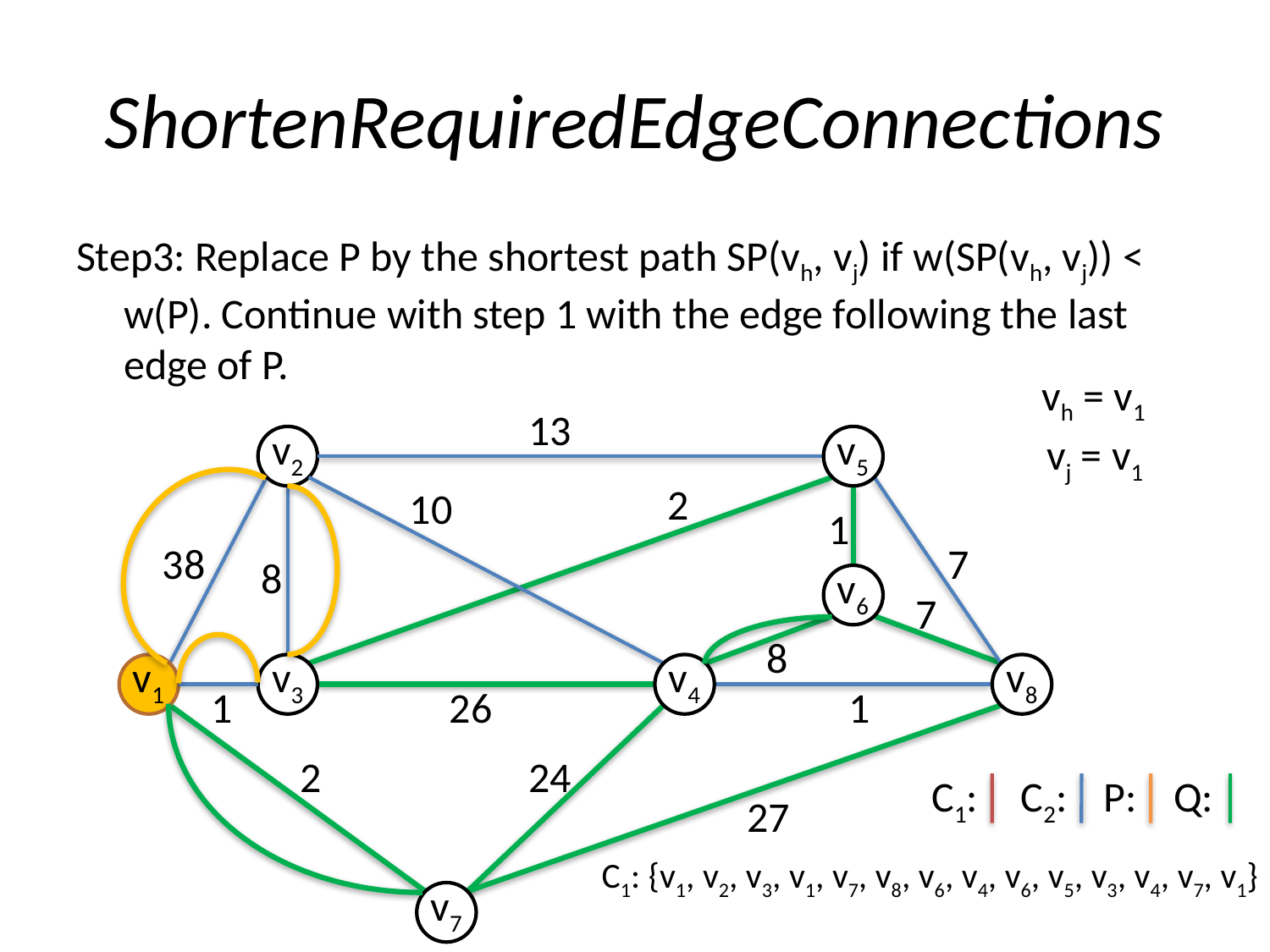

# ShortenRequiredEdgeConnections
Step3: Replace P by the shortest path SP(vh, vj) if w(SP(vh, vj)) < w(P). Continue with step 1 with the edge following the last edge of P.
vh = v1
13
v2
v5
vj = v1

2
10

1

38
7
8
v6

7

8

v1
v3
v4
v8

1
26
1
2
24
C1:
C2:
P:
Q:
27
C1: {v1, v2, v3, v1, v7, v8, v6, v4, v6, v5, v3, v4, v7, v1}
v7